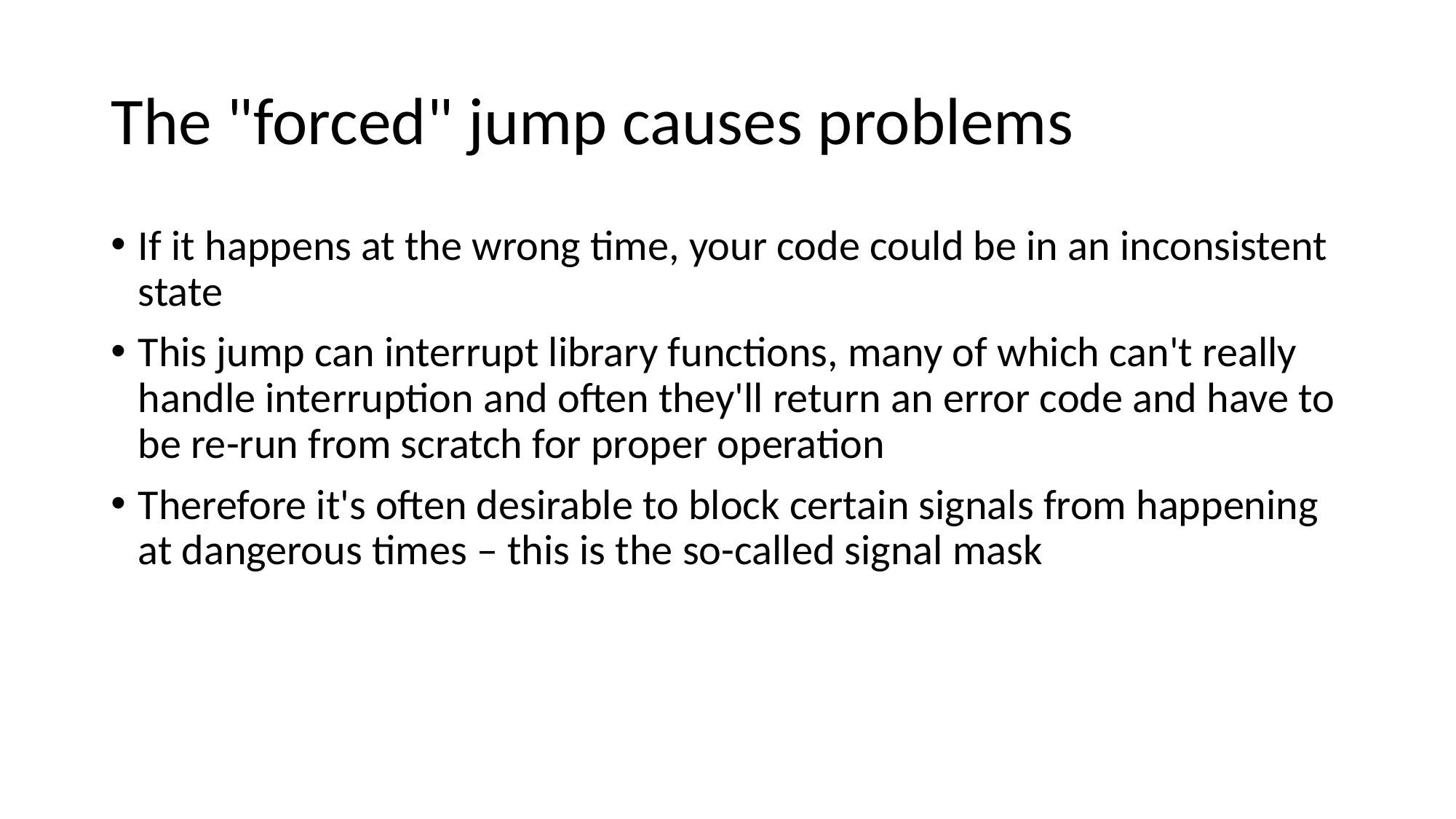

# The "forced" jump causes problems
If it happens at the wrong time, your code could be in an inconsistent state
This jump can interrupt library functions, many of which can't really handle interruption and often they'll return an error code and have to be re-run from scratch for proper operation
Therefore it's often desirable to block certain signals from happening at dangerous times – this is the so-called signal mask